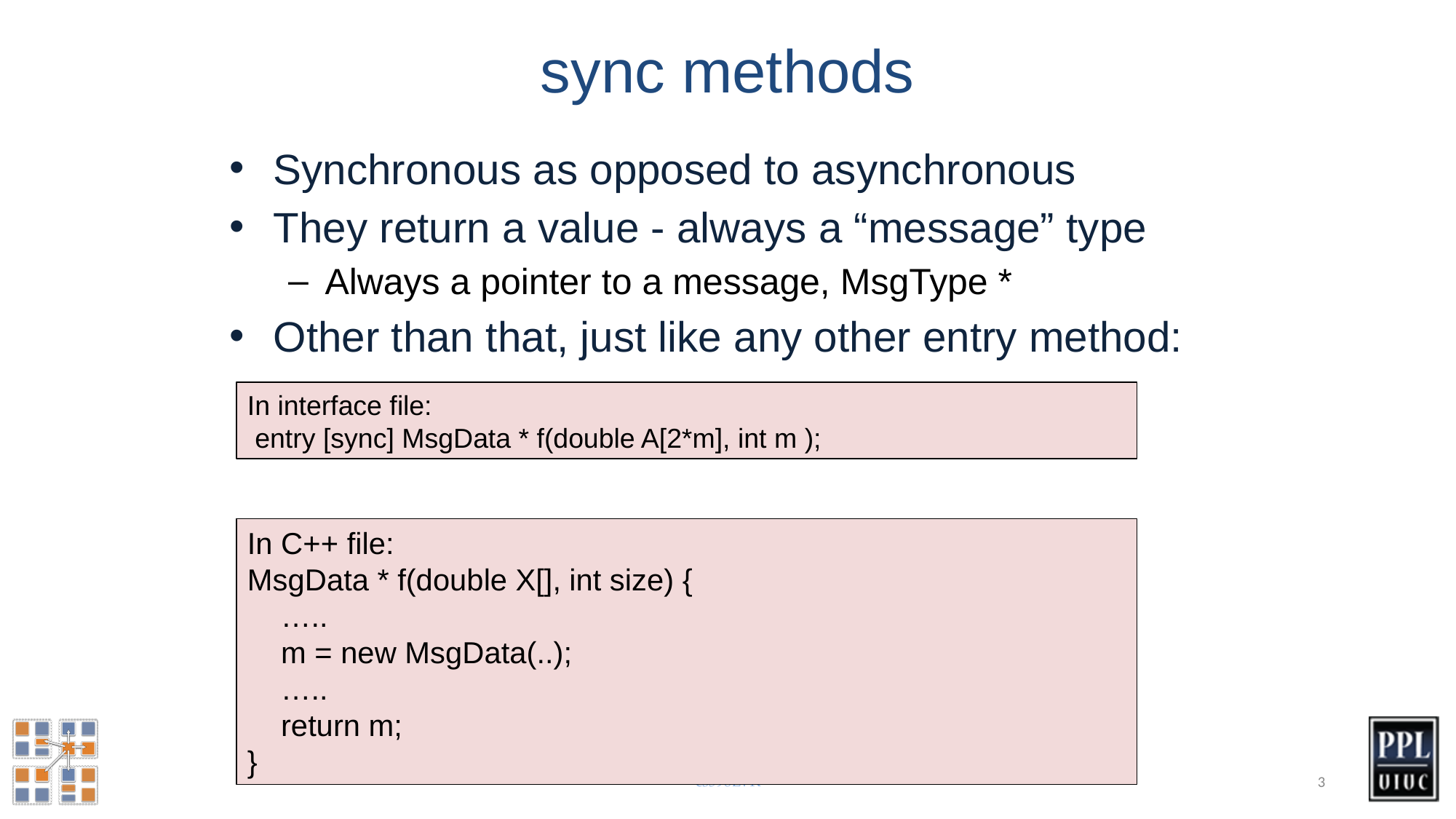

# sync methods
Synchronous as opposed to asynchronous
They return a value - always a “message” type
Always a pointer to a message, MsgType *
Other than that, just like any other entry method:

In interface file:
 entry [sync] MsgData * f(double A[2*m], int m );
In C++ file:
MsgData * f(double X[], int size) {
    …..
    m = new MsgData(..);
    …..
    return m;
}
cs598LVK
3